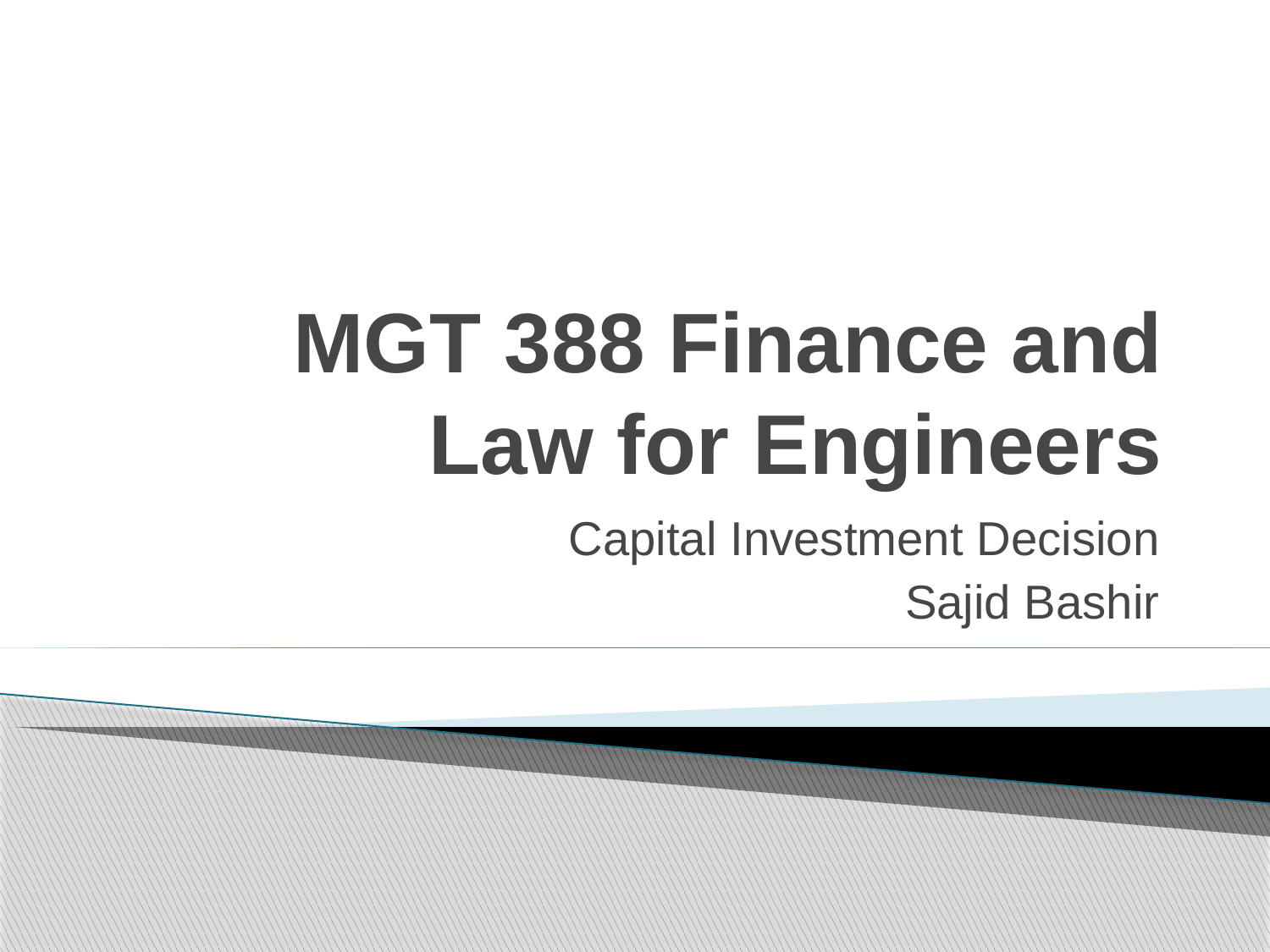

# MGT 388 Finance and Law for Engineers
Capital Investment Decision
Sajid Bashir